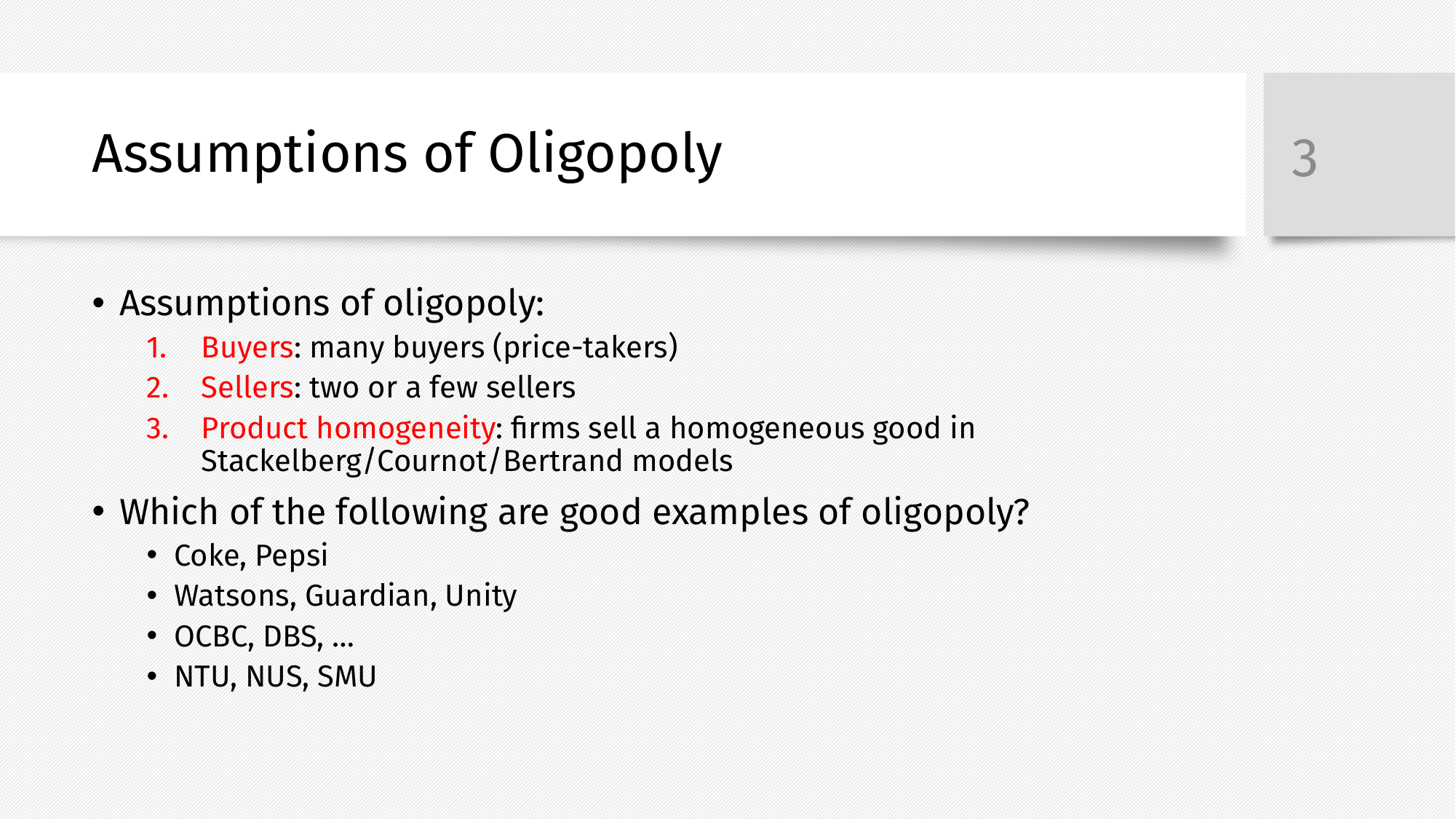

3
# Assumptions of Oligopoly
Assumptions of oligopoly:
Buyers: many buyers (price-takers)
Sellers: two or a few sellers
Product homogeneity: firms sell a homogeneous good in Stackelberg/Cournot/Bertrand models
Which of the following are good examples of oligopoly?
Coke, Pepsi
Watsons, Guardian, Unity
OCBC, DBS, …
NTU, NUS, SMU